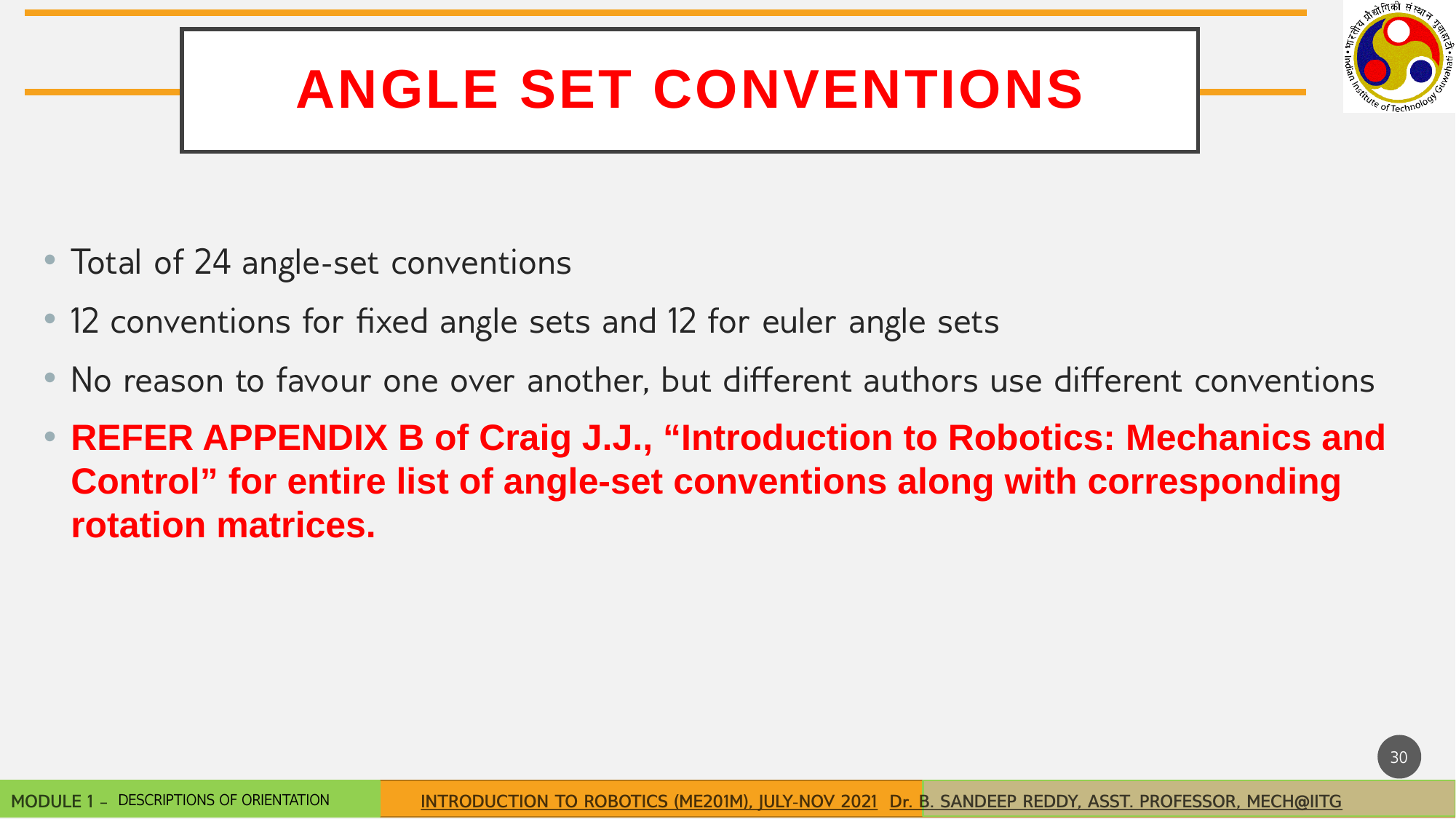

ANGLE SET CONVENTIONS
Total of 24 angle-set conventions
12 conventions for fixed angle sets and 12 for euler angle sets
No reason to favour one over another, but different authors use different conventions
REFER APPENDIX B of Craig J.J., “Introduction to Robotics: Mechanics and Control” for entire list of angle-set conventions along with corresponding rotation matrices.

30
DESCRIPTIONS OF ORIENTATION